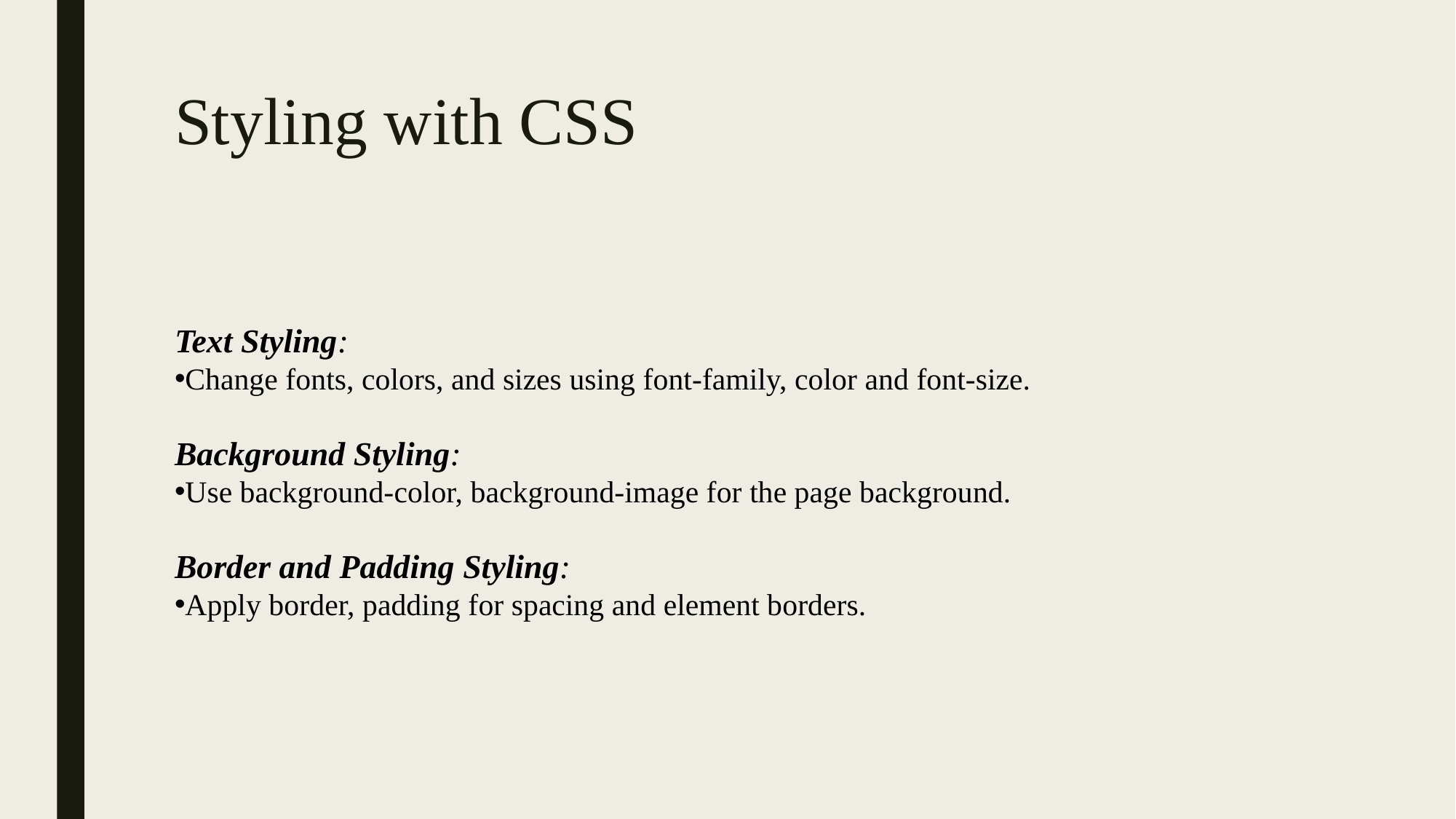

# Styling with CSS
Text Styling:
Change fonts, colors, and sizes using font-family, color and font-size.

Background Styling:
Use background-color, background-image for the page background.

Border and Padding Styling:
Apply border, padding for spacing and element borders.